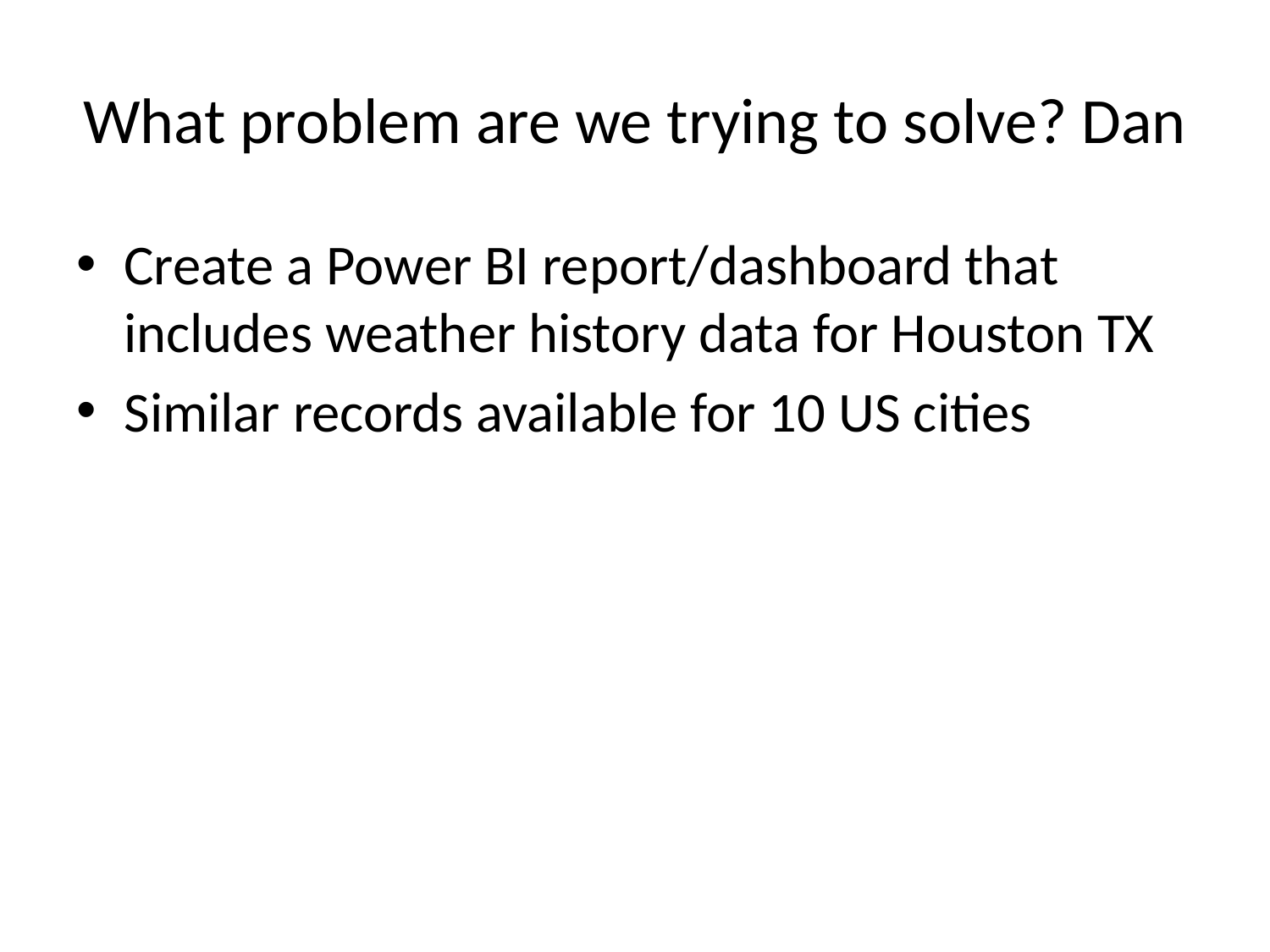

# What problem are we trying to solve? Dan
Create a Power BI report/dashboard that includes weather history data for Houston TX
Similar records available for 10 US cities